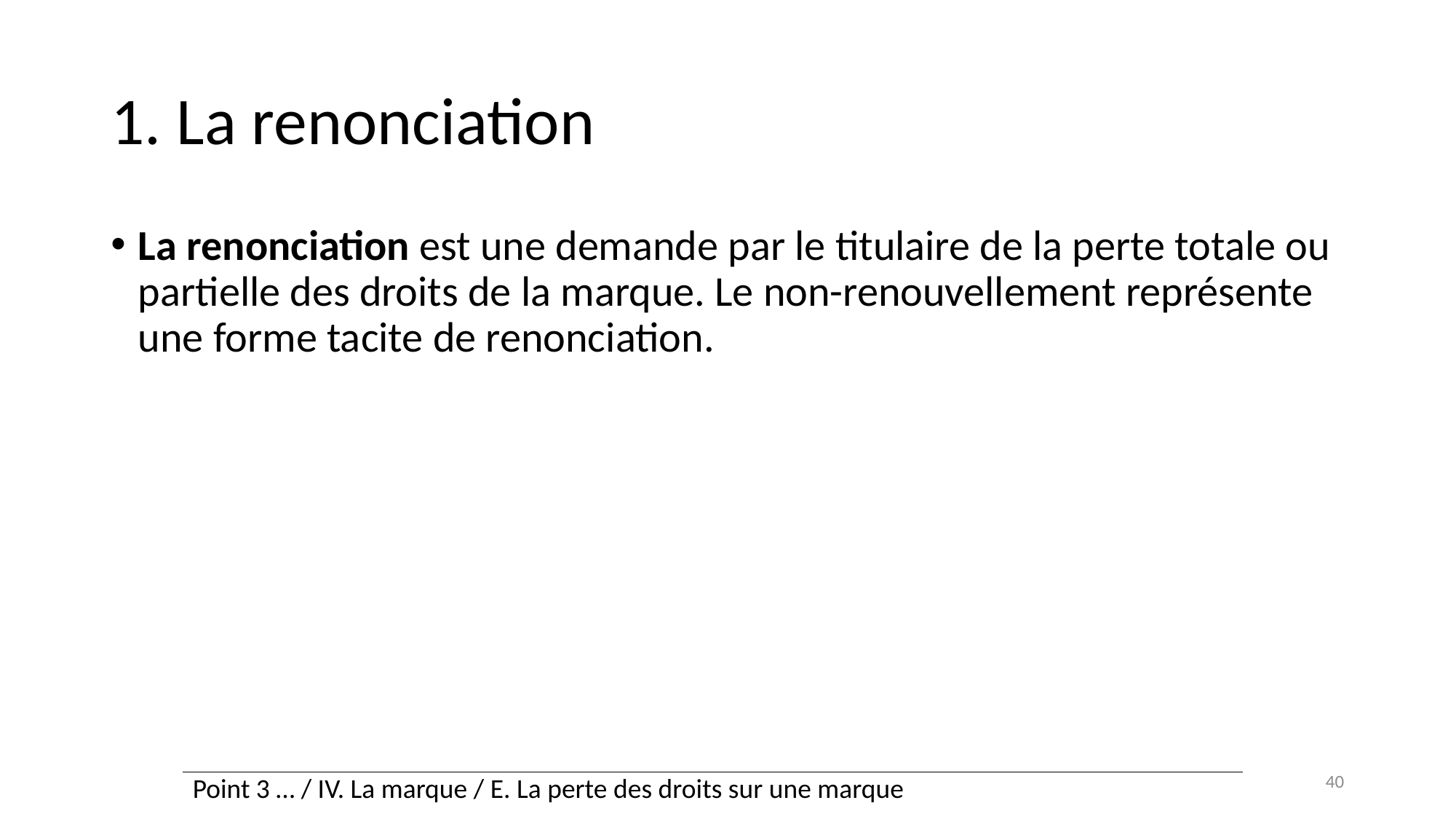

# 1. La renonciation
La renonciation est une demande par le titulaire de la perte totale ou partielle des droits de la marque. Le non-renouvellement représente une forme tacite de renonciation.

40
| Point 3 … / IV. La marque / E. La perte des droits sur une marque |
| --- |